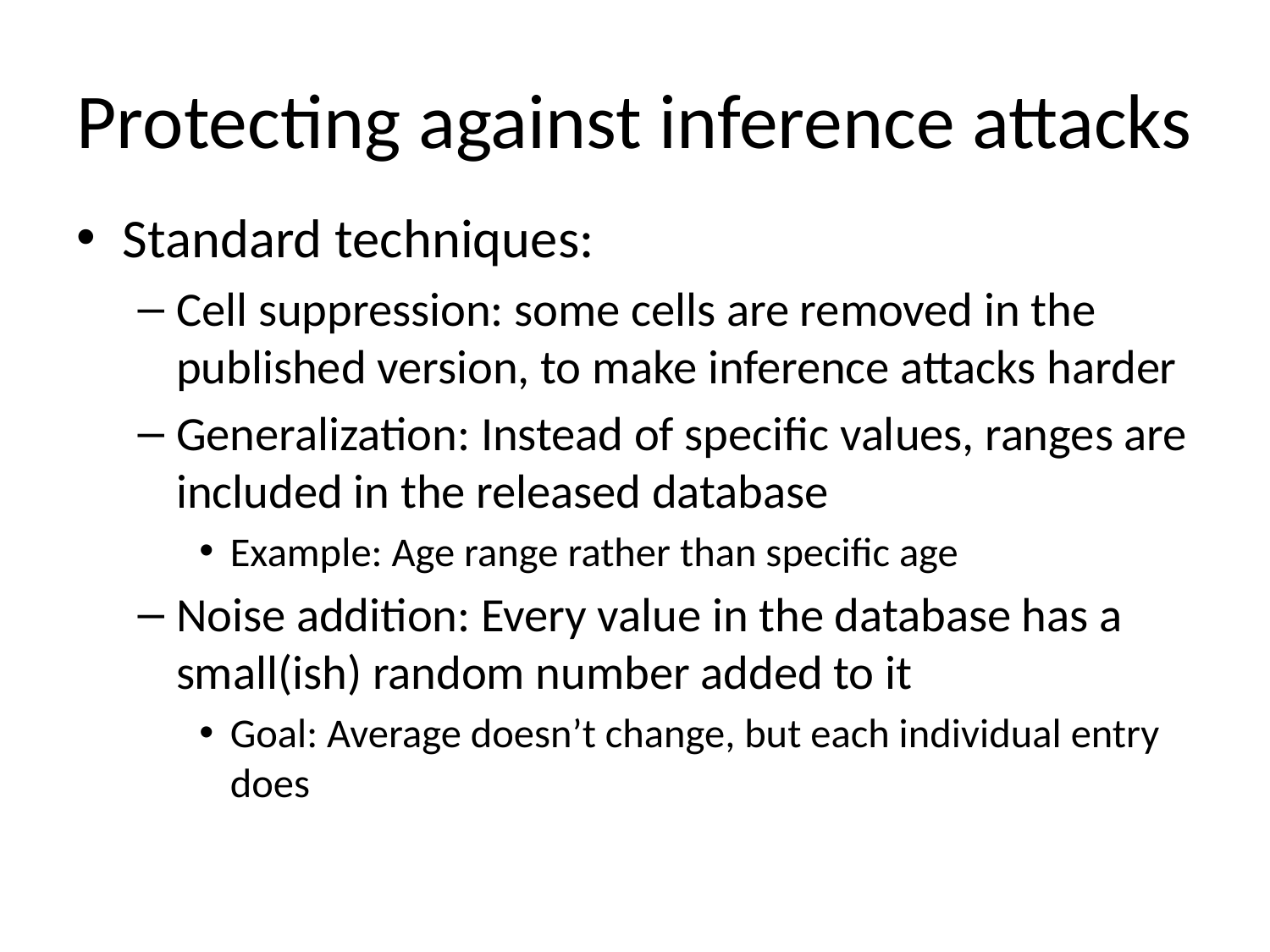

# Protecting against inference attacks
Standard techniques:
Cell suppression: some cells are removed in the published version, to make inference attacks harder
Generalization: Instead of specific values, ranges are included in the released database
Example: Age range rather than specific age
Noise addition: Every value in the database has a small(ish) random number added to it
Goal: Average doesn’t change, but each individual entry does